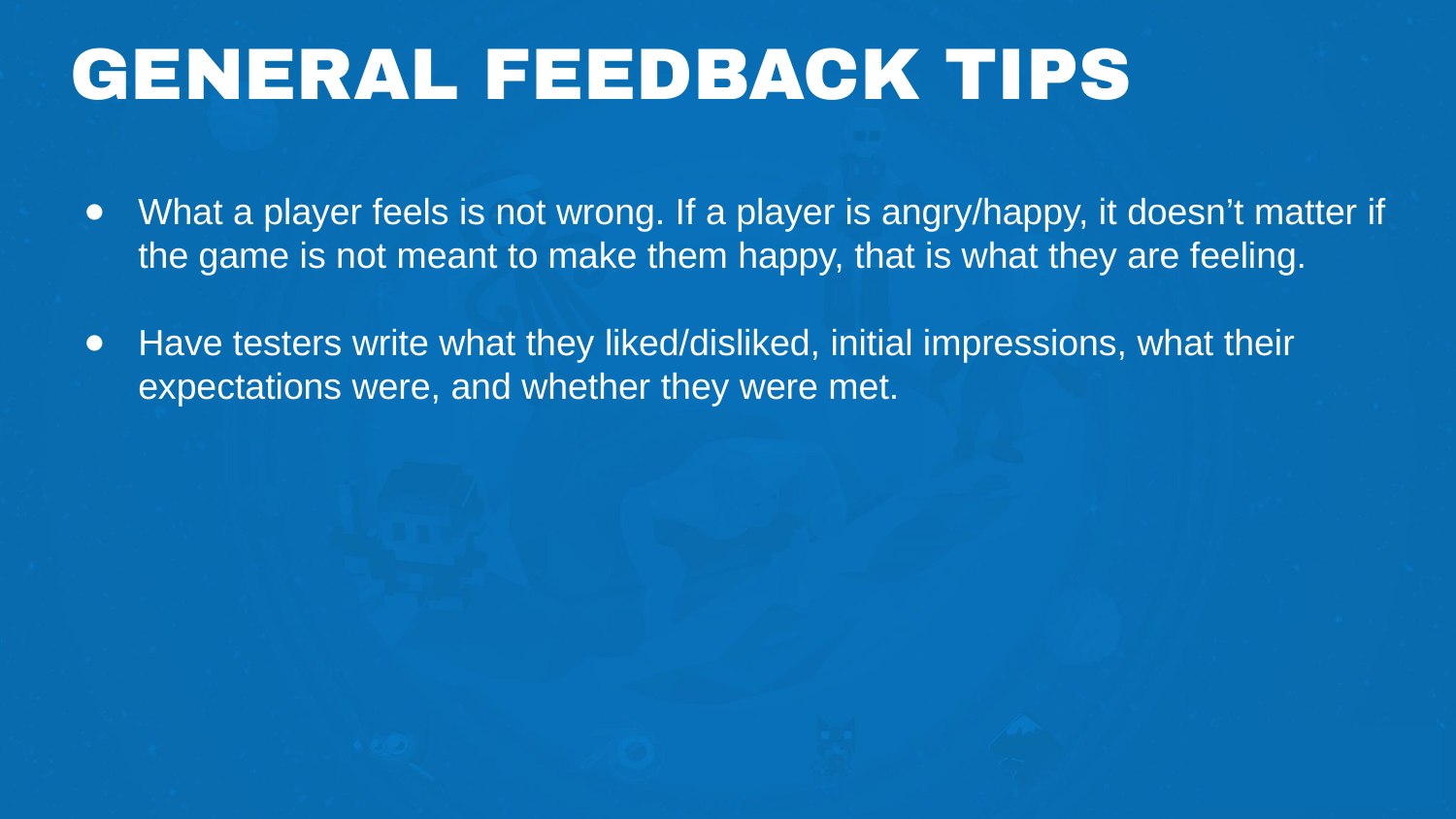

# GENERAL FEEDBACK TIPS
What a player feels is not wrong. If a player is angry/happy, it doesn’t matter if the game is not meant to make them happy, that is what they are feeling.

Have testers write what they liked/disliked, initial impressions, what their expectations were, and whether they were met.